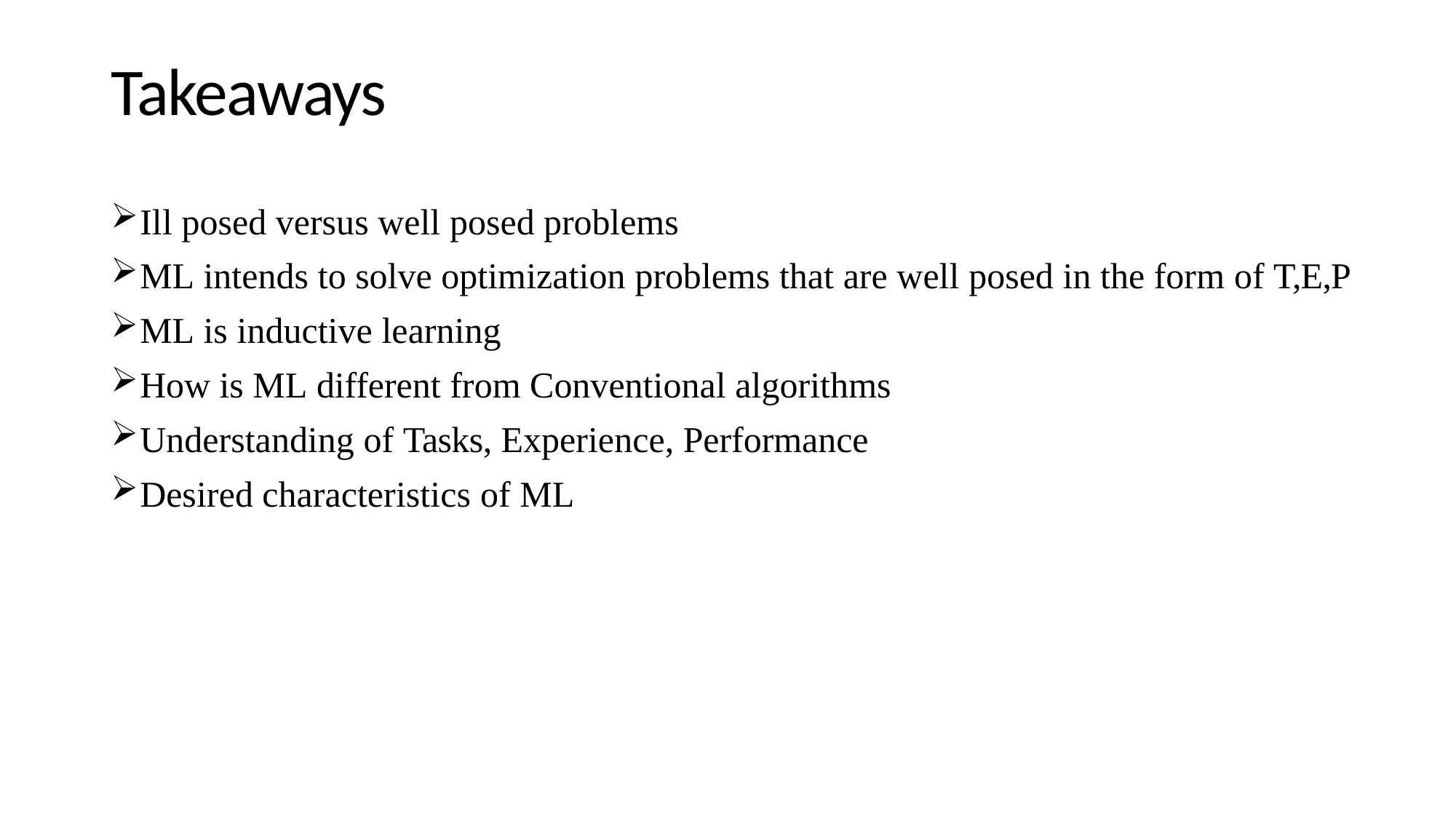

# Takeaways
Ill posed versus well posed problems
ML intends to solve optimization problems that are well posed in the form of T,E,P
ML is inductive learning
How is ML different from Conventional algorithms
Understanding of Tasks, Experience, Performance
Desired characteristics of ML